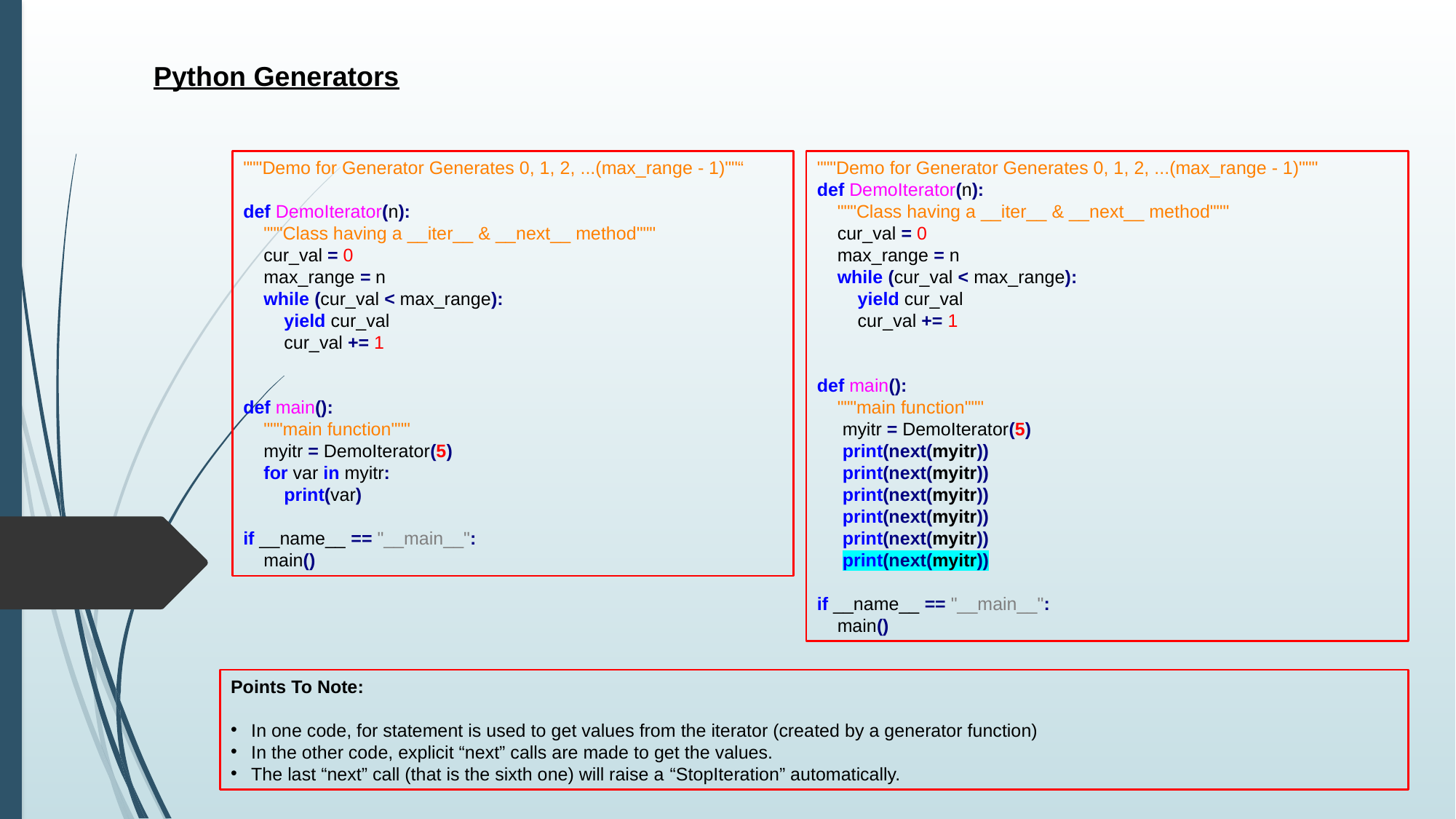

Python Generators
"""Demo for Generator Generates 0, 1, 2, ...(max_range - 1)""“

def DemoIterator(n):
    """Class having a __iter__ & __next__ method"""
    cur_val = 0
    max_range = n
    while (cur_val < max_range):
        yield cur_val
        cur_val += 1

def main():
    """main function"""
    myitr = DemoIterator(5)
    for var in myitr:
        print(var)

if __name__ == "__main__":
    main()
"""Demo for Generator Generates 0, 1, 2, ...(max_range - 1)"""
def DemoIterator(n):
    """Class having a __iter__ & __next__ method"""
    cur_val = 0
    max_range = n
    while (cur_val < max_range):
        yield cur_val
        cur_val += 1

def main():
    """main function"""
     myitr = DemoIterator(5)
     print(next(myitr))
     print(next(myitr))
     print(next(myitr))
     print(next(myitr))
     print(next(myitr))
     print(next(myitr))

if __name__ == "__main__":
    main()
Points To Note:

In one code, for statement is used to get values from the iterator (created by a generator function)
In the other code, explicit “next” calls are made to get the values.
The last “next” call (that is the sixth one) will raise a “StopIteration” automatically.